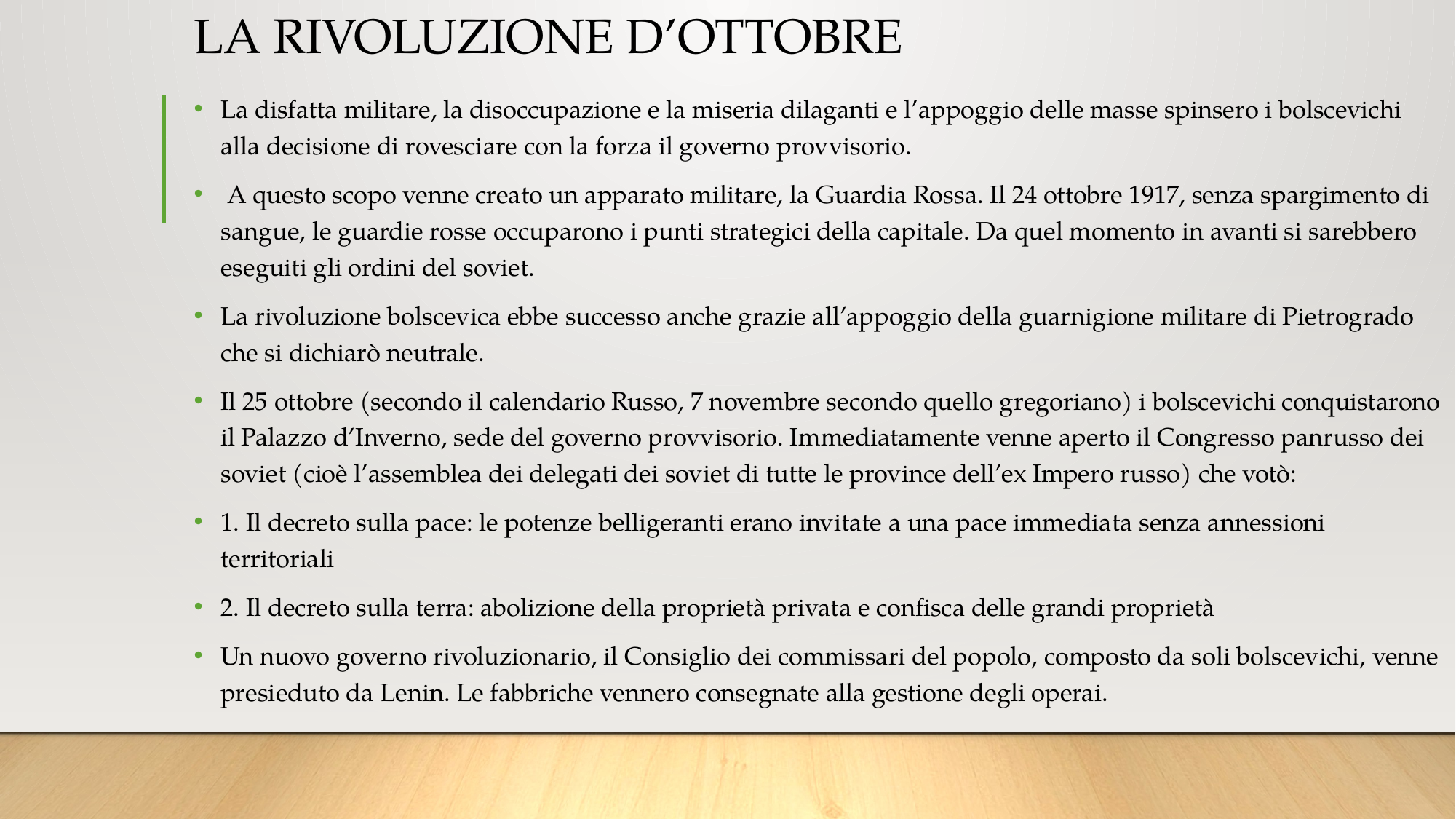

# LA RIVOLUZIONE D’OTTOBRE
La disfatta militare, la disoccupazione e la miseria dilaganti e l’appoggio delle masse spinsero i bolscevichi alla decisione di rovesciare con la forza il governo provvisorio.
 A questo scopo venne creato un apparato militare, la Guardia Rossa. Il 24 ottobre 1917, senza spargimento di sangue, le guardie rosse occuparono i punti strategici della capitale. Da quel momento in avanti si sarebbero eseguiti gli ordini del soviet.
La rivoluzione bolscevica ebbe successo anche grazie all’appoggio della guarnigione militare di Pietrogrado che si dichiarò neutrale.
Il 25 ottobre (secondo il calendario Russo, 7 novembre secondo quello gregoriano) i bolscevichi conquistarono il Palazzo d’Inverno, sede del governo provvisorio. Immediatamente venne aperto il Congresso panrusso dei soviet (cioè l’assemblea dei delegati dei soviet di tutte le province dell’ex Impero russo) che votò:
1. Il decreto sulla pace: le potenze belligeranti erano invitate a una pace immediata senza annessioni territoriali
2. Il decreto sulla terra: abolizione della proprietà privata e confisca delle grandi proprietà
Un nuovo governo rivoluzionario, il Consiglio dei commissari del popolo, composto da soli bolscevichi, venne presieduto da Lenin. Le fabbriche vennero consegnate alla gestione degli operai.